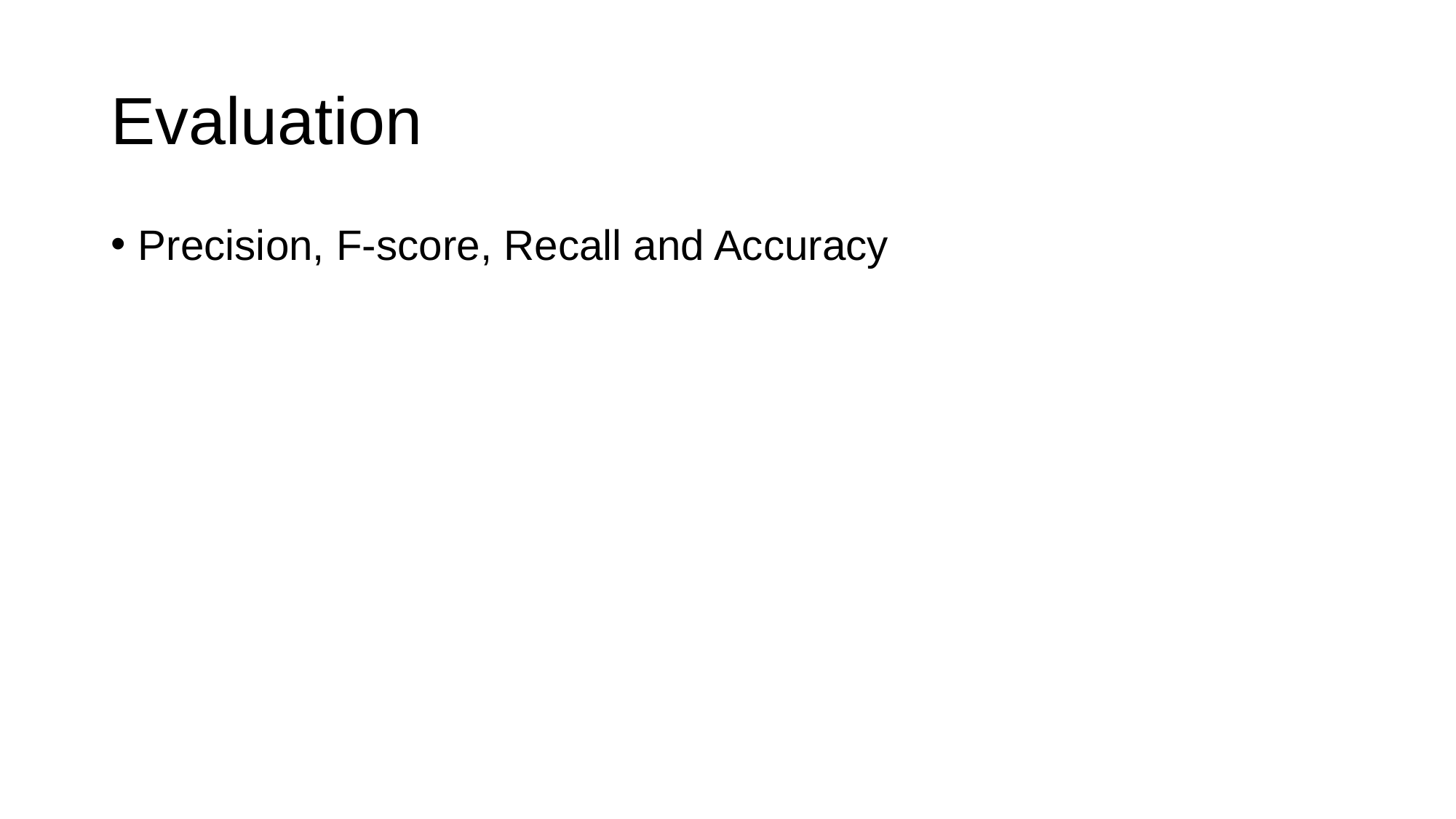

# Evaluation
Precision, F-score, Recall and Accuracy